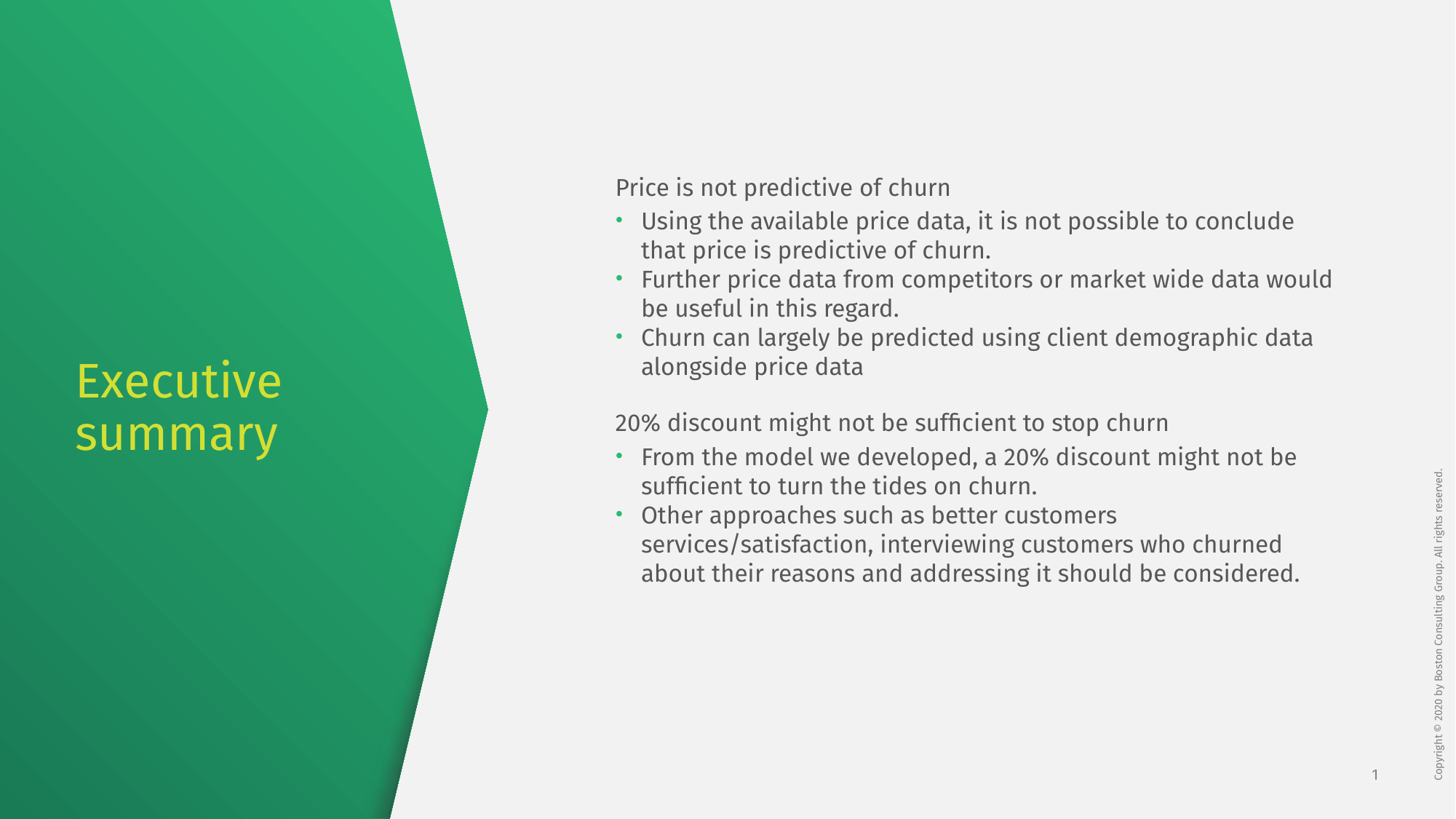

Price is not predictive of churn
Using the available price data, it is not possible to conclude that price is predictive of churn.
Further price data from competitors or market wide data would be useful in this regard.
Churn can largely be predicted using client demographic data alongside price data

20% discount might not be sufficient to stop churn
From the model we developed, a 20% discount might not be sufficient to turn the tides on churn.
Other approaches such as better customers services/satisfaction, interviewing customers who churned about their reasons and addressing it should be considered.

# Executive summary